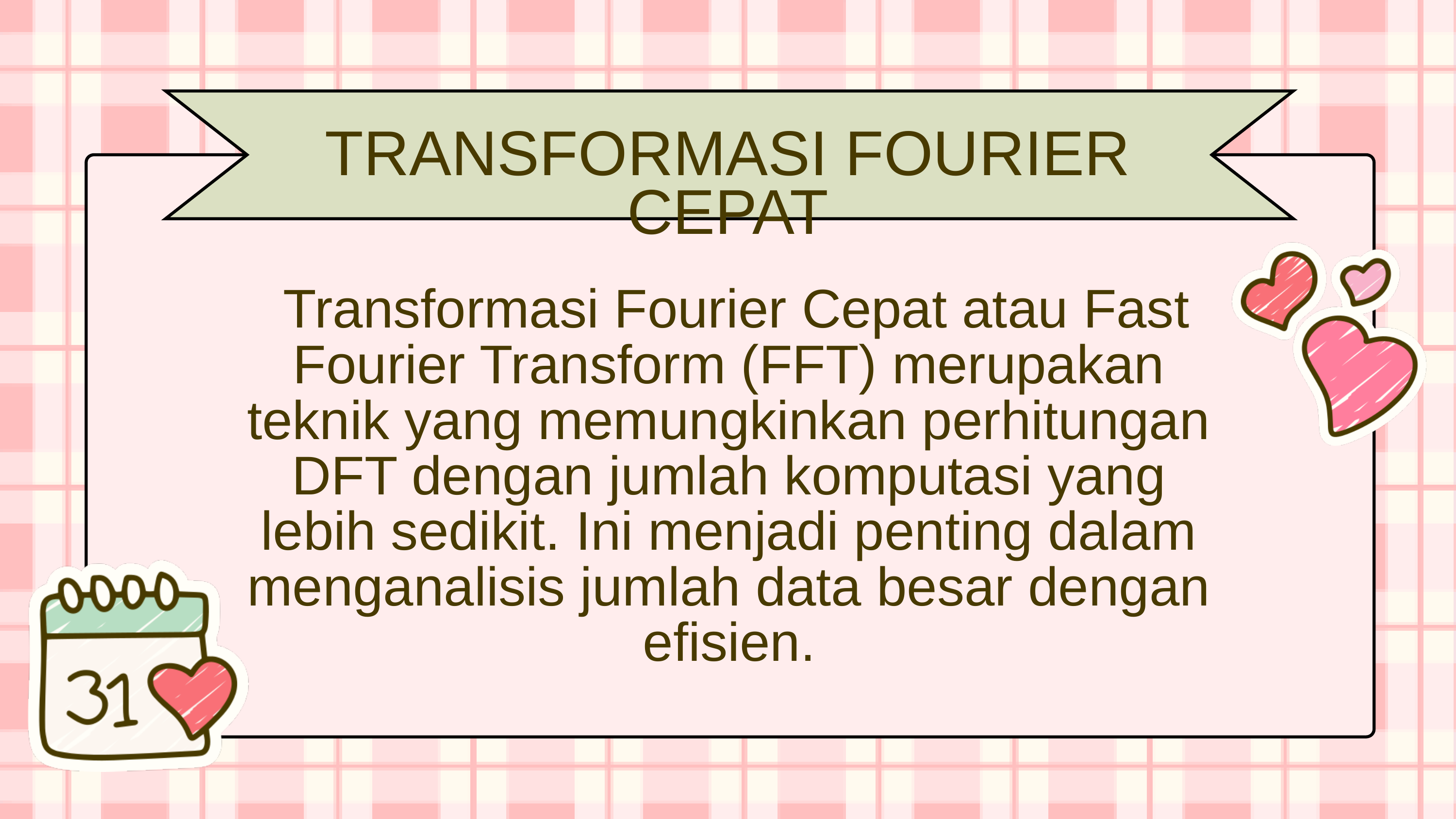

TRANSFORMASI FOURIER CEPAT

 Transformasi Fourier Cepat atau Fast Fourier Transform (FFT) merupakan teknik yang memungkinkan perhitungan DFT dengan jumlah komputasi yang lebih sedikit. Ini menjadi penting dalam menganalisis jumlah data besar dengan efisien.